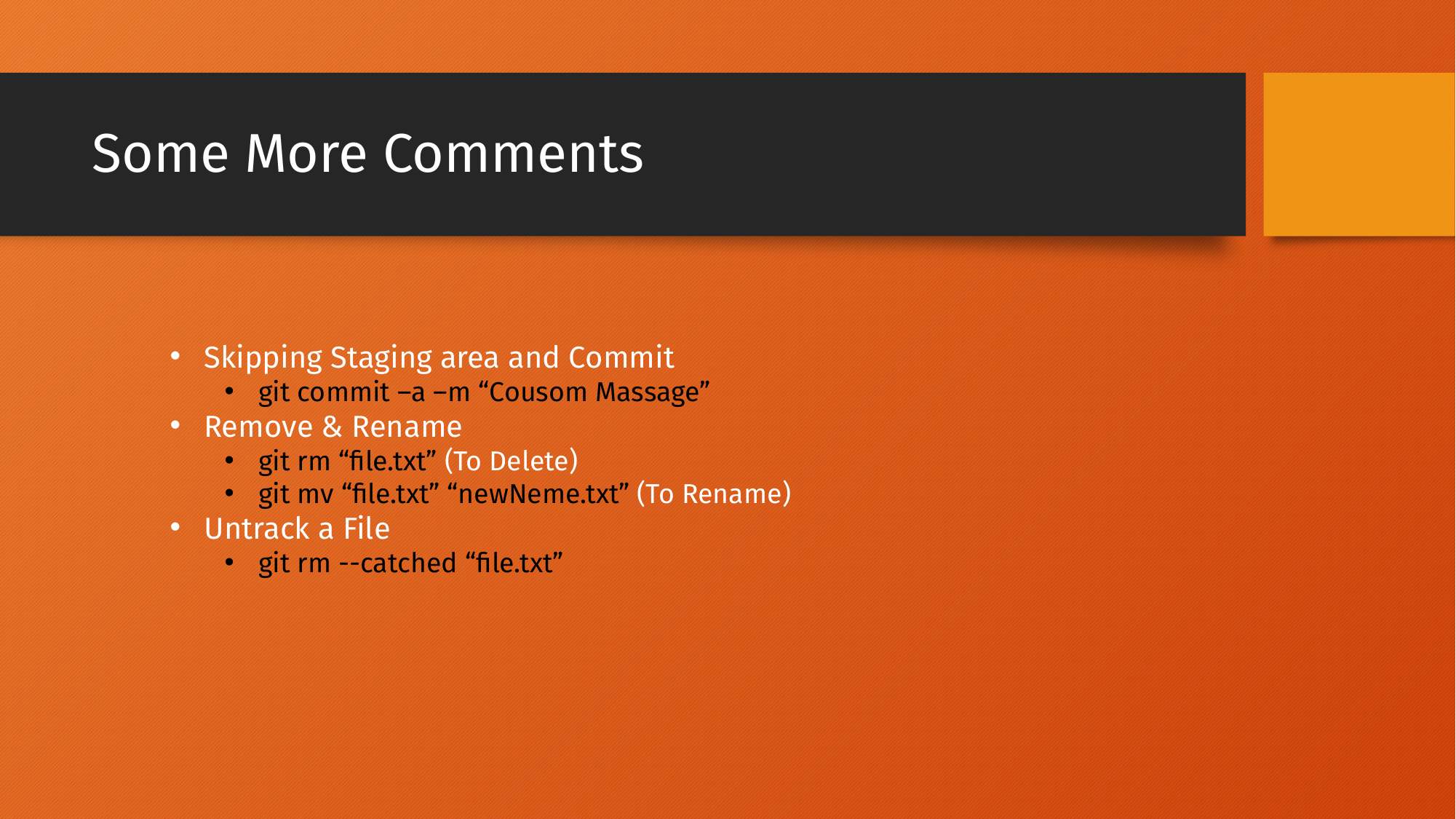

# Some More Comments
Skipping Staging area and Commit
git commit –a –m “Cousom Massage”
Remove & Rename
git rm “file.txt” (To Delete)
git mv “file.txt” “newNeme.txt” (To Rename)
Untrack a File
git rm --catched “file.txt”